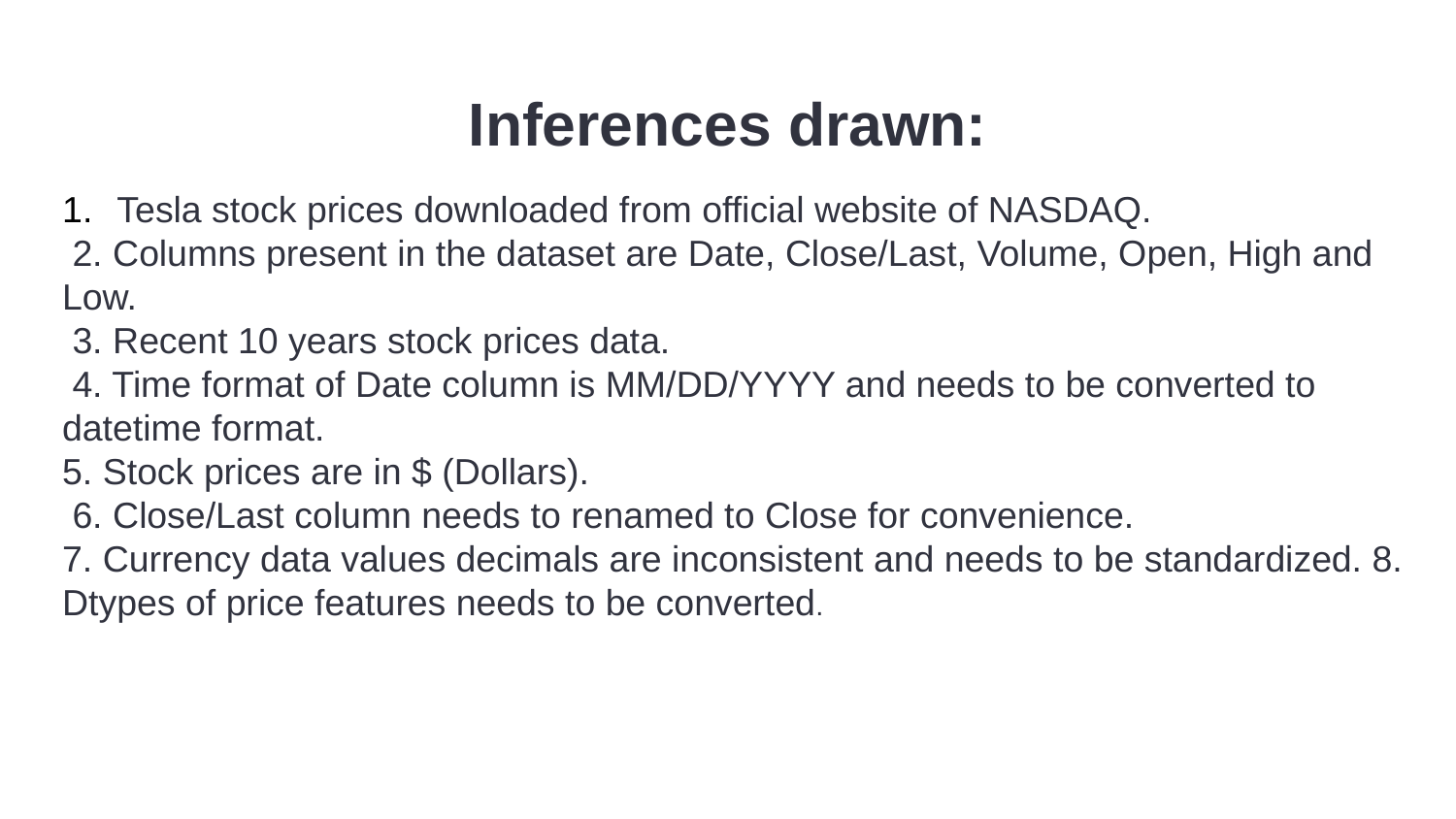

# Inferences drawn:

Tesla stock prices downloaded from official website of NASDAQ.
 2. Columns present in the dataset are Date, Close/Last, Volume, Open, High and Low.
 3. Recent 10 years stock prices data.
 4. Time format of Date column is MM/DD/YYYY and needs to be converted to datetime format.
5. Stock prices are in $ (Dollars).
 6. Close/Last column needs to renamed to Close for convenience.
7. Currency data values decimals are inconsistent and needs to be standardized. 8. Dtypes of price features needs to be converted.